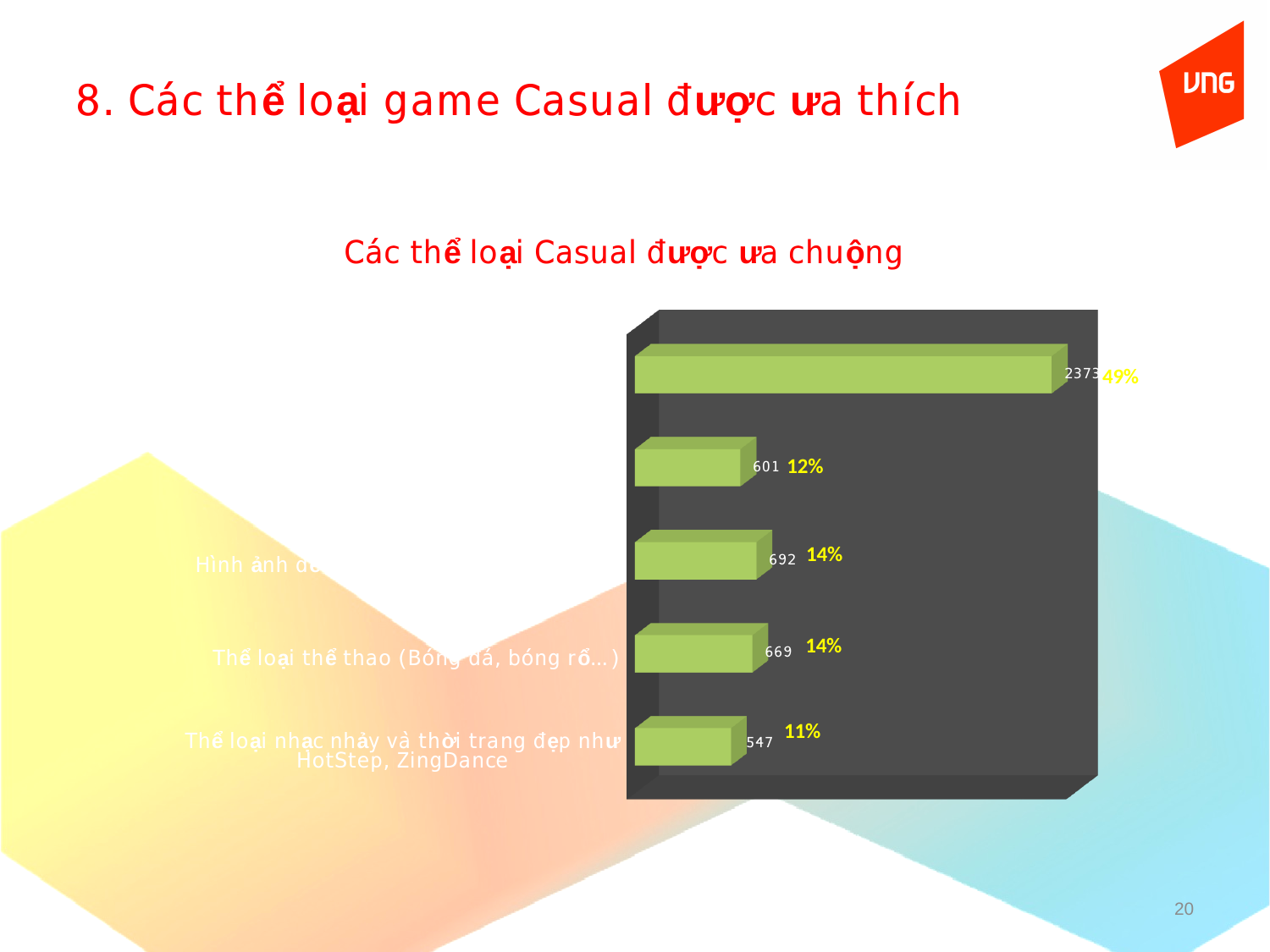

# 8. Các thể loại game Casual được ưa thích

[unsupported chart]

20